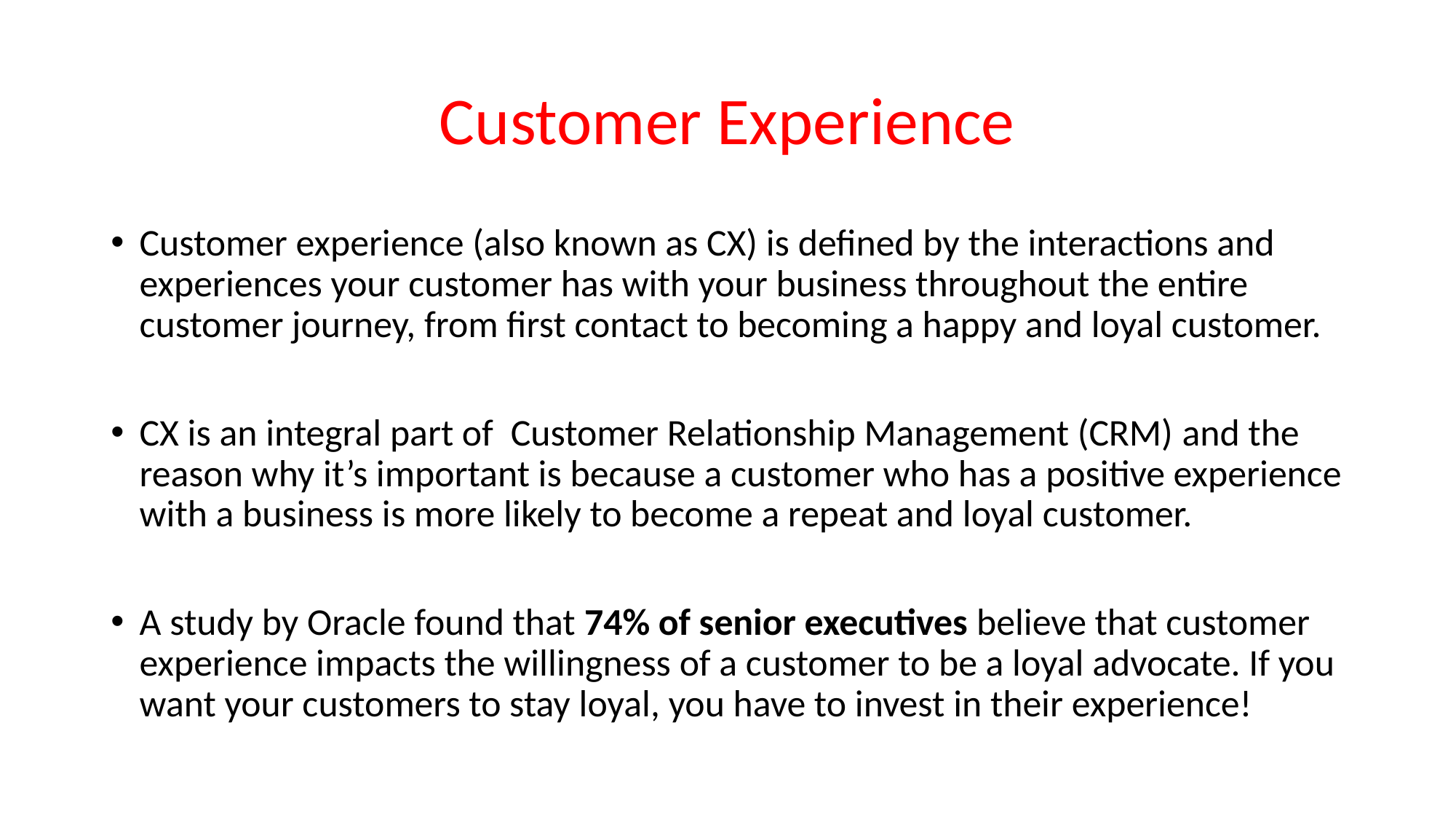

# Customer Experience
Customer experience (also known as CX) is defined by the interactions and experiences your customer has with your business throughout the entire customer journey, from first contact to becoming a happy and loyal customer.

CX is an integral part of  Customer Relationship Management (CRM) and the reason why it’s important is because a customer who has a positive experience with a business is more likely to become a repeat and loyal customer.

A study by Oracle found that 74% of senior executives believe that customer experience impacts the willingness of a customer to be a loyal advocate. If you want your customers to stay loyal, you have to invest in their experience!